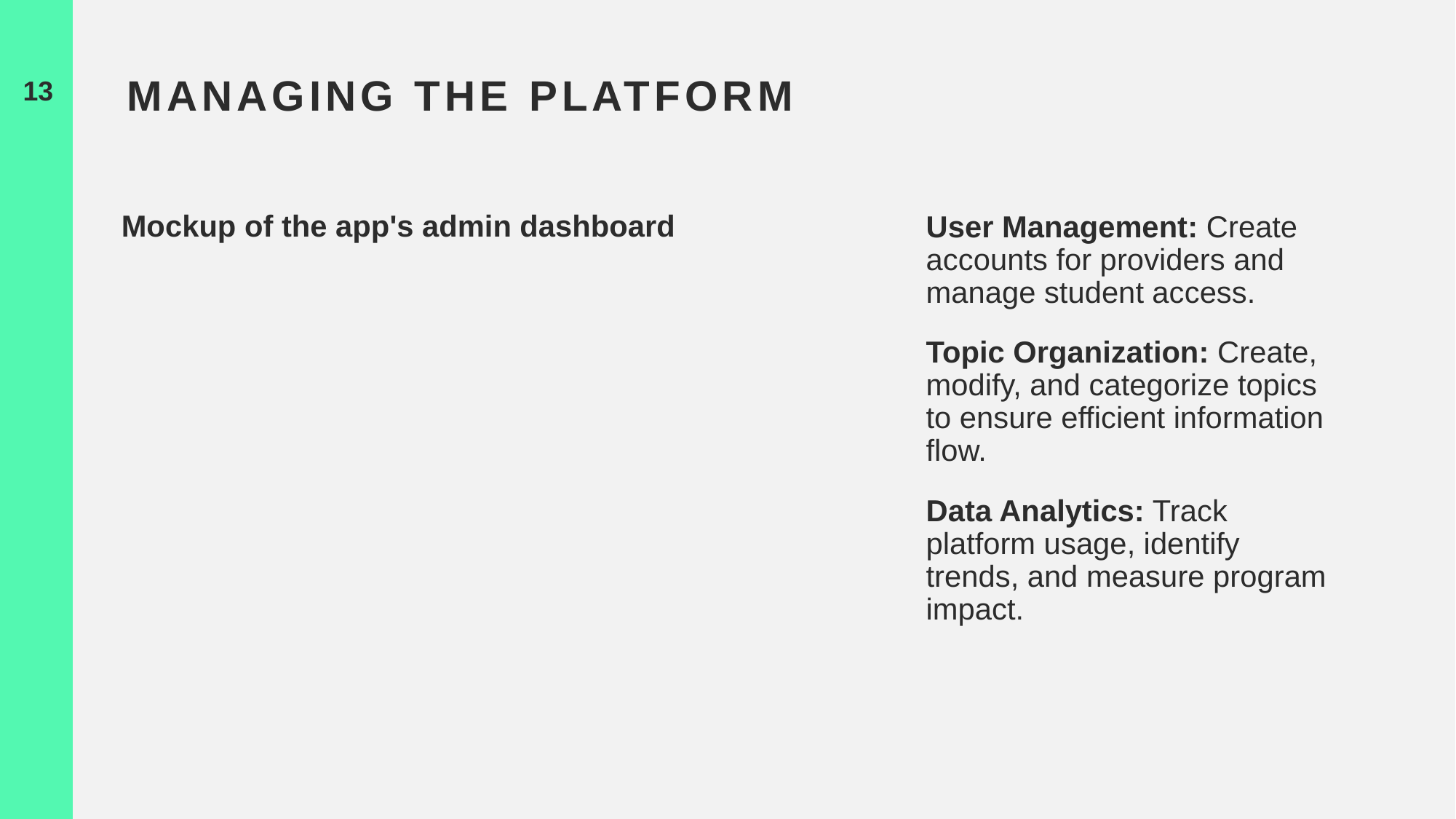

13
# Managing the Platform
Mockup of the app's admin dashboard
User Management: Create accounts for providers and manage student access.
Topic Organization: Create, modify, and categorize topics to ensure efficient information flow.
Data Analytics: Track platform usage, identify trends, and measure program impact.